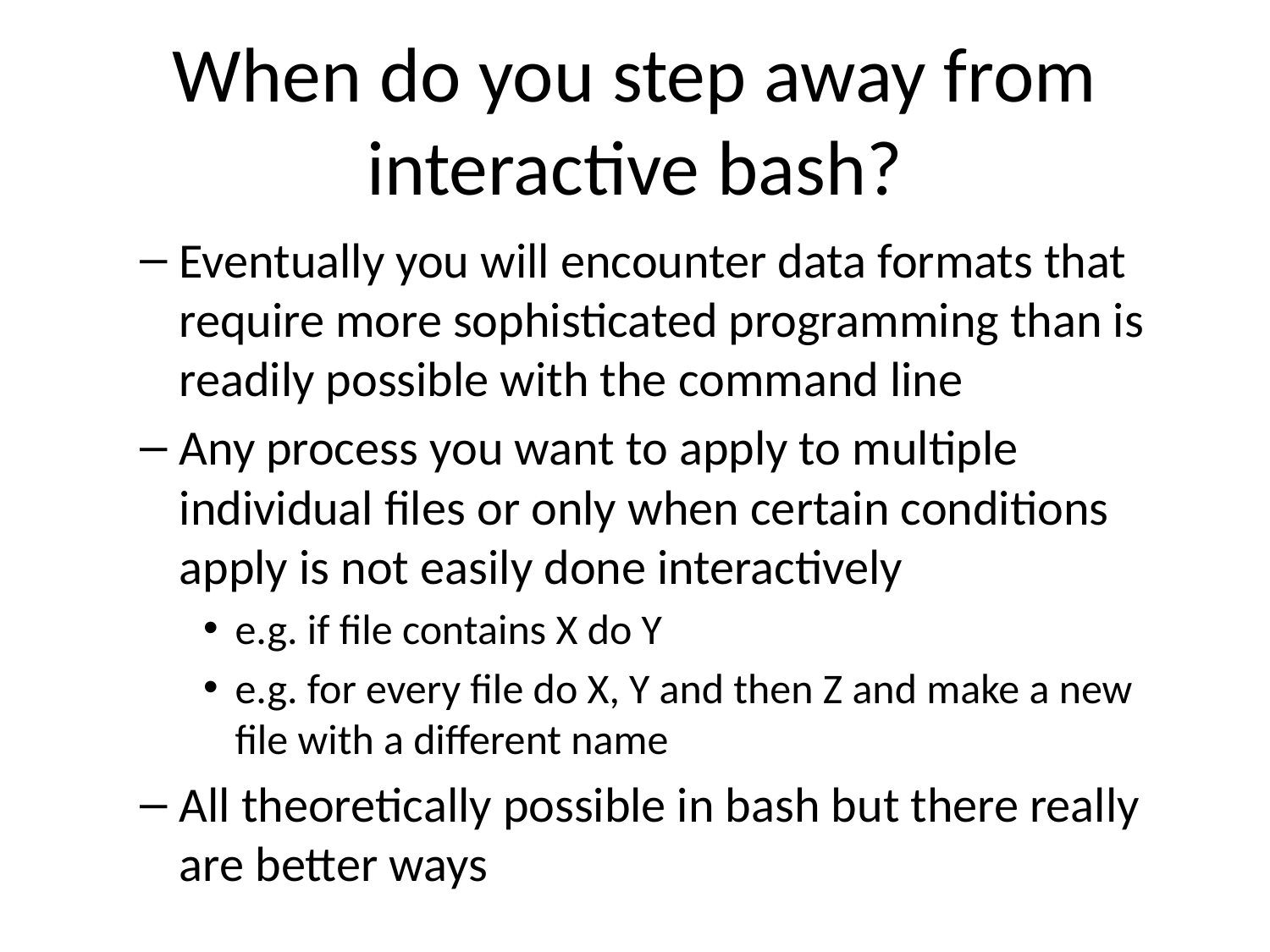

# When do you step away from interactive bash?
Eventually you will encounter data formats that require more sophisticated programming than is readily possible with the command line
Any process you want to apply to multiple individual files or only when certain conditions apply is not easily done interactively
e.g. if file contains X do Y
e.g. for every file do X, Y and then Z and make a new file with a different name
All theoretically possible in bash but there really are better ways